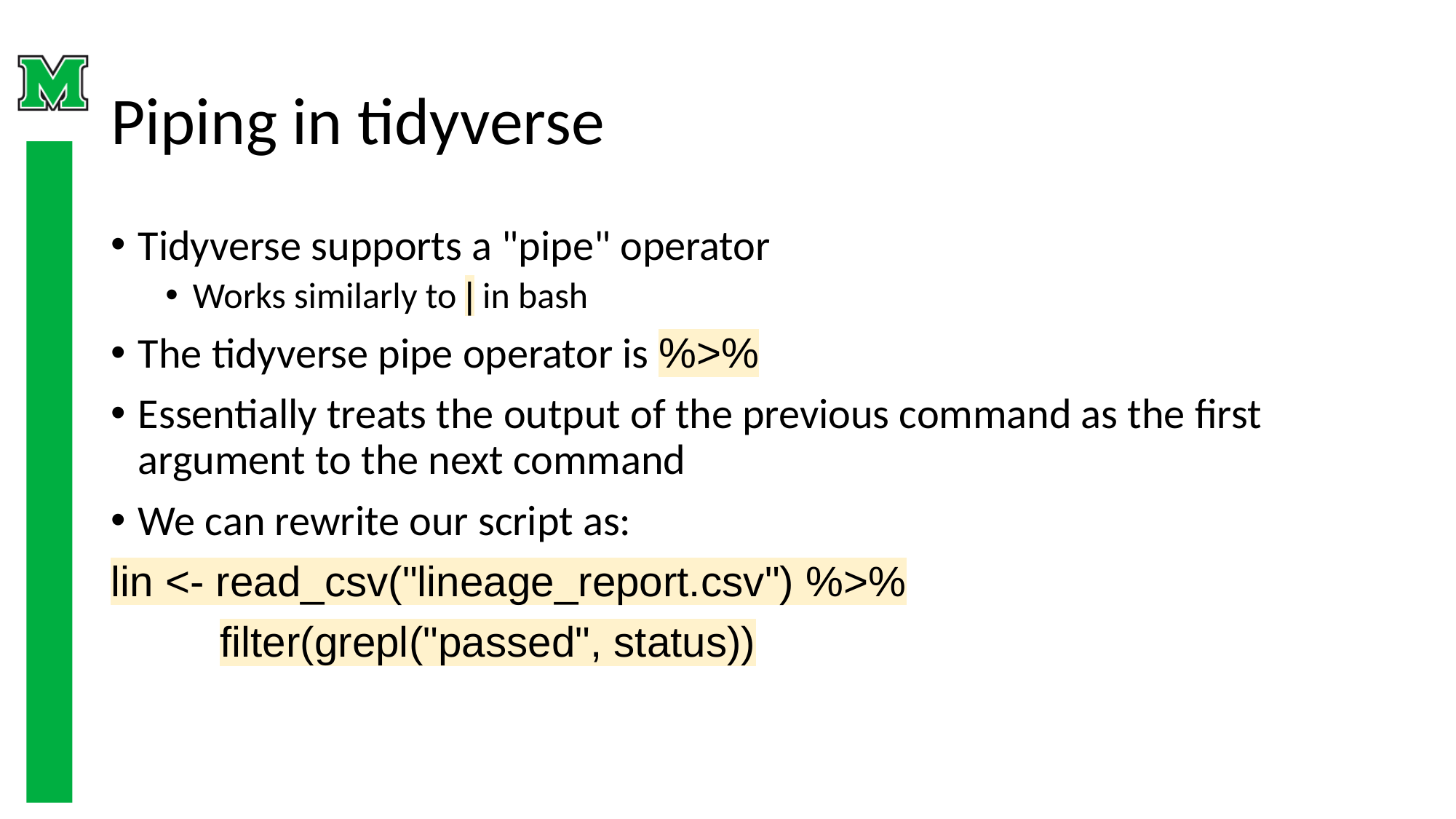

# Piping in tidyverse
Tidyverse supports a "pipe" operator
Works similarly to | in bash
The tidyverse pipe operator is %>%
Essentially treats the output of the previous command as the first argument to the next command
We can rewrite our script as:
lin <- read_csv("lineage_report.csv") %>%
	filter(grepl("passed", status))